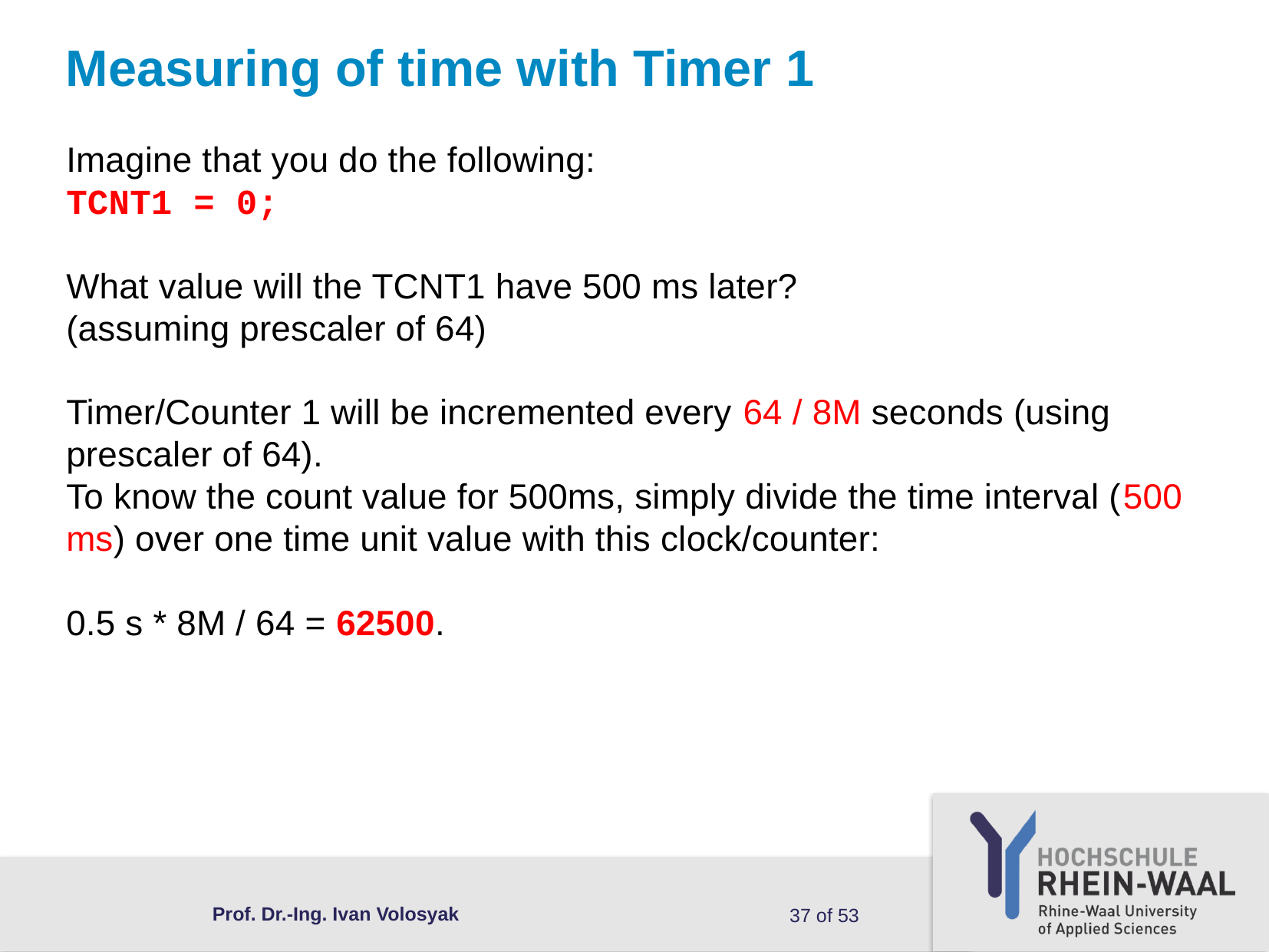

# Measuring of time with Timer 1
Imagine that you do the following:
TCNT1 = 0;

What value will the TCNT1 have 500 ms later?
(assuming prescaler of 64)

Timer/Counter 1 will be incremented every 64 / 8M seconds (using prescaler of 64).
To know the count value for 500ms, simply divide the time interval (500 ms) over one time unit value with this clock/counter:

0.5 s * 8M / 64 = 62500.

Prof. Dr.-Ing. Ivan Volosyak